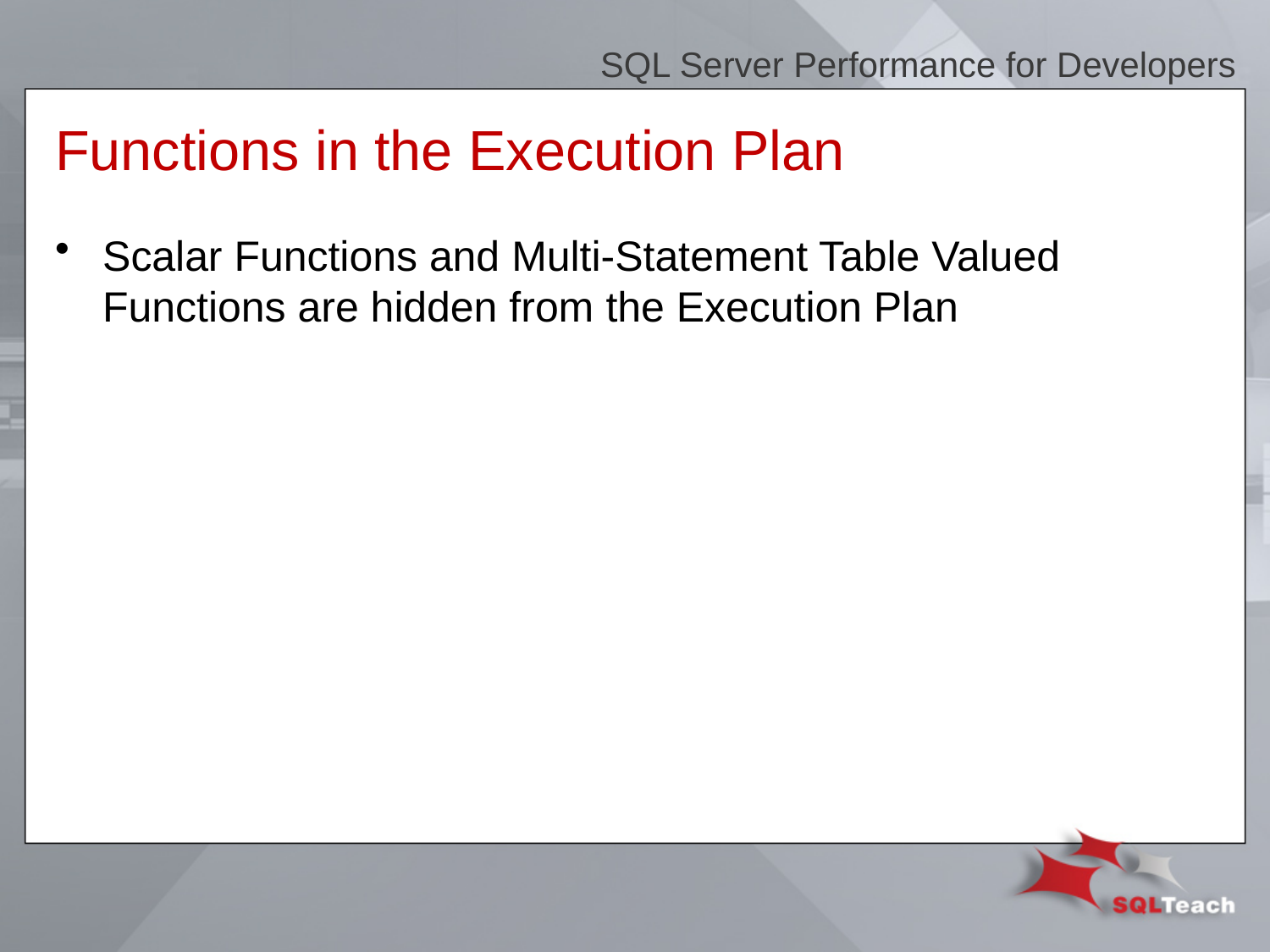

SQL Server Performance for Developers
# Functions in the Execution Plan
Scalar Functions and Multi-Statement Table Valued Functions are hidden from the Execution Plan